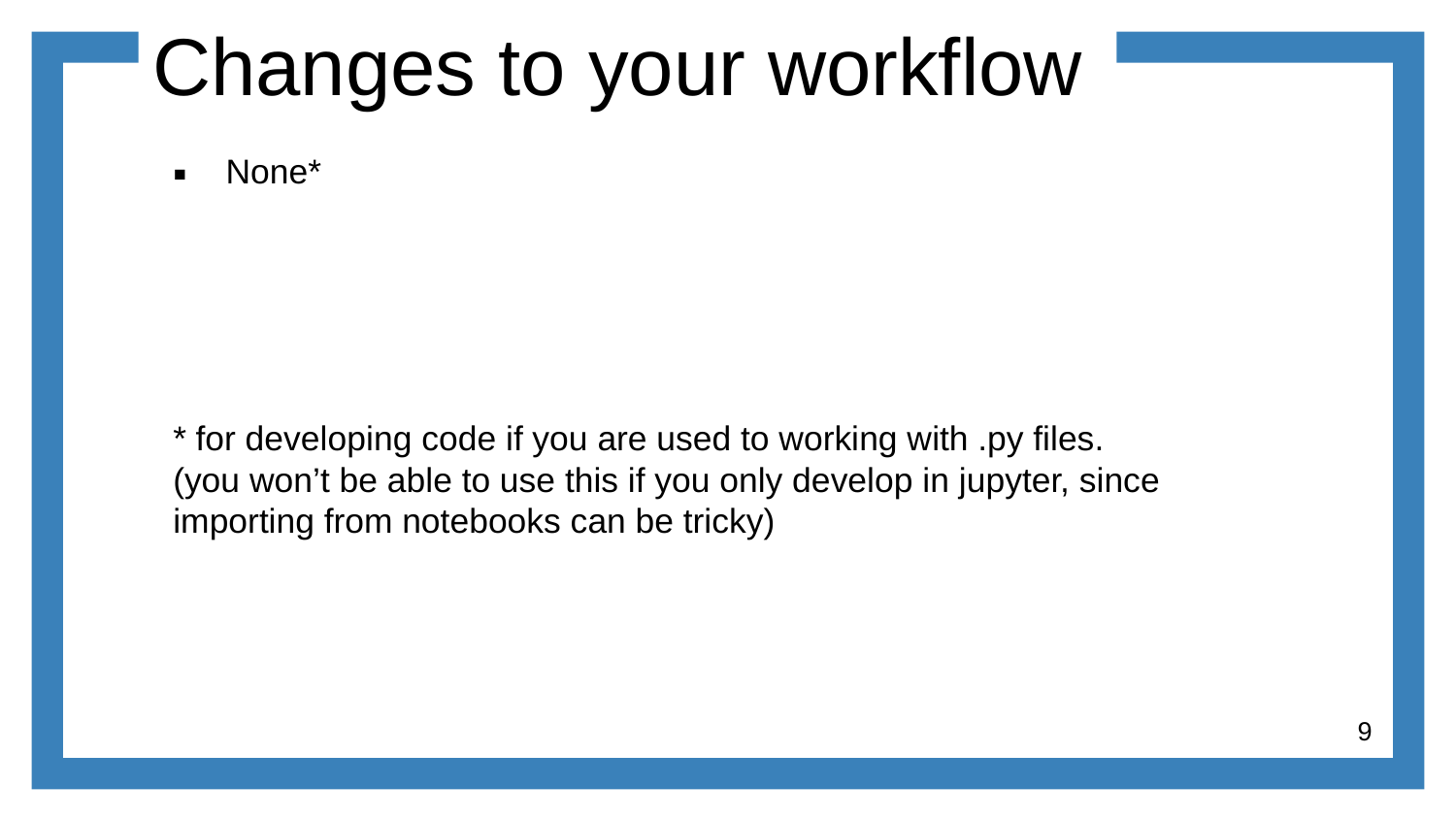

# Changes to your workflow
None*

* for developing code if you are used to working with .py files.
(you won’t be able to use this if you only develop in jupyter, since importing from notebooks can be tricky)

9